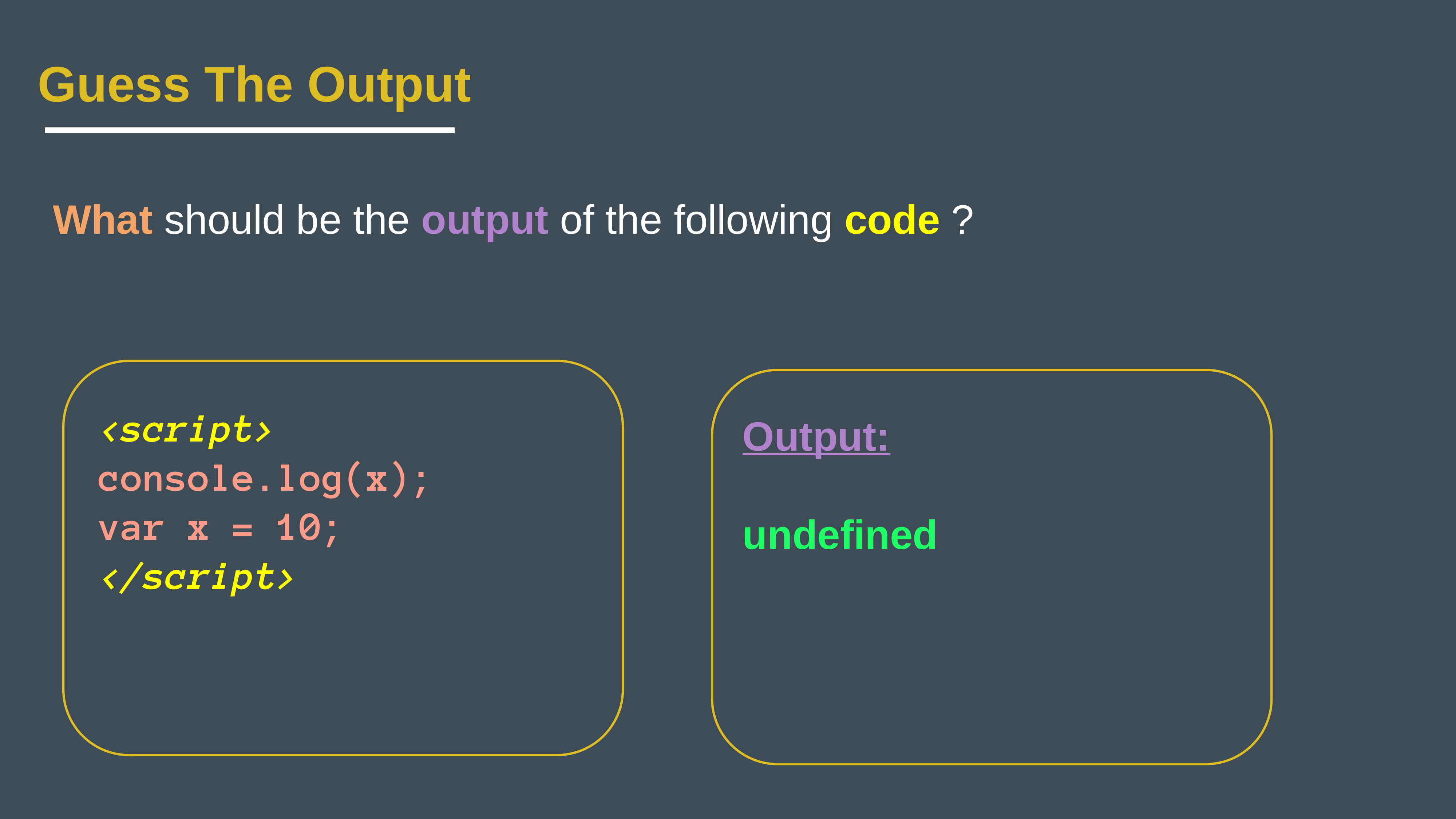

Guess The Output
What should be the output of the following code ?

<script>
console.log(x);
var x = 10;
</script>
Output:

undefined